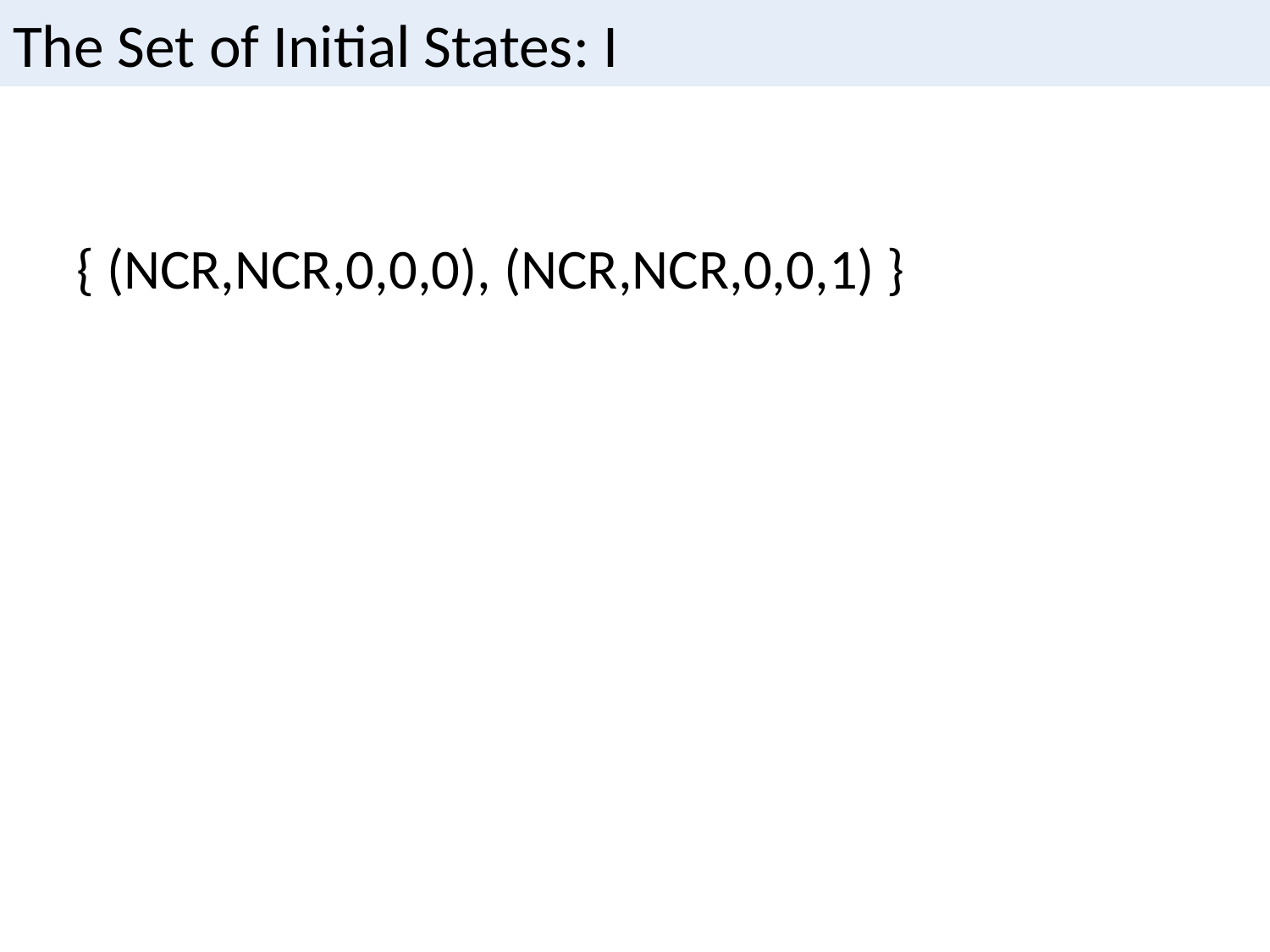

# The Set of Initial States: I
{ (NCR,NCR,0,0,0), (NCR,NCR,0,0,1) }